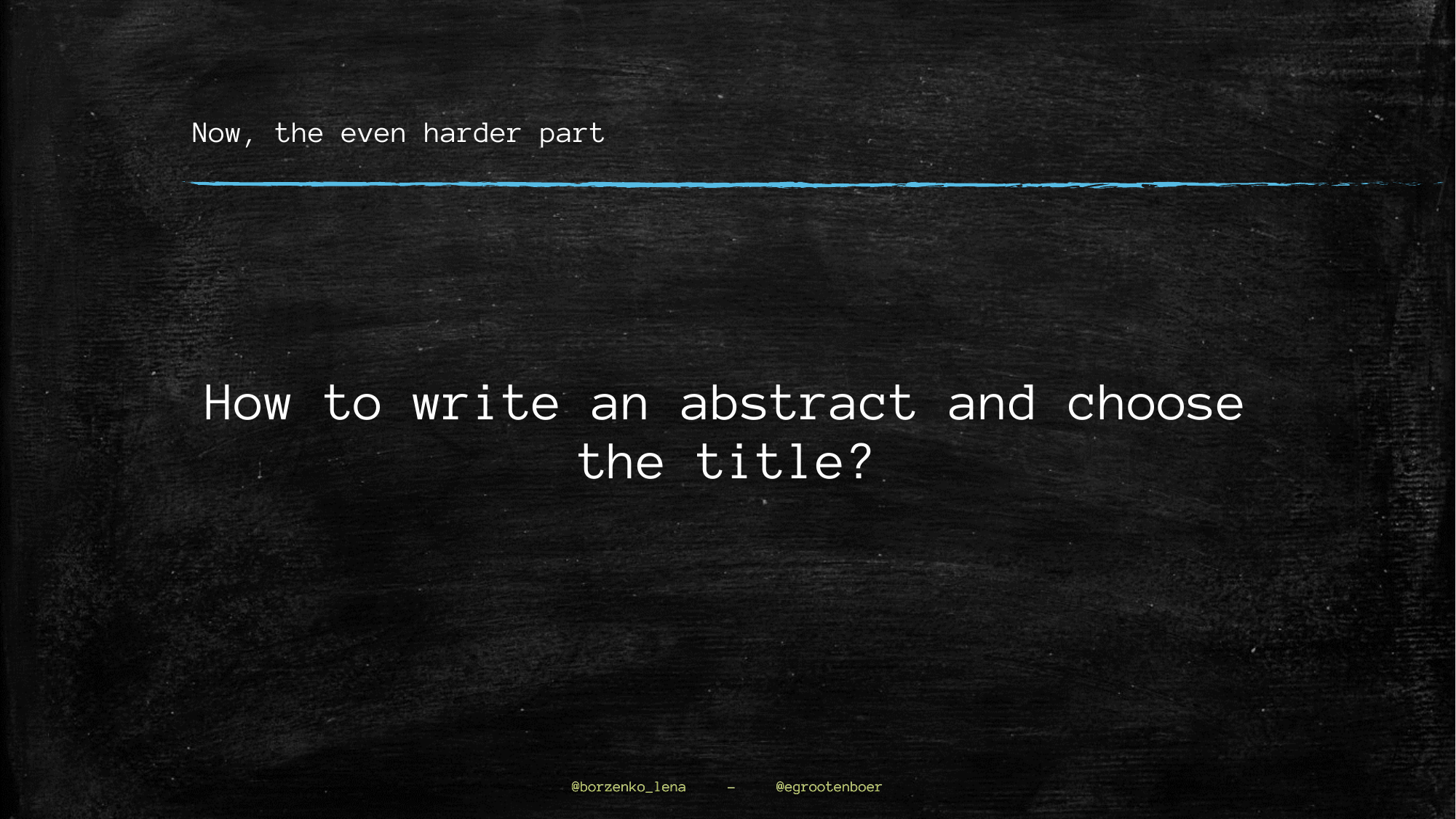

# Now, the even harder part
How to write an abstract and choose the title?